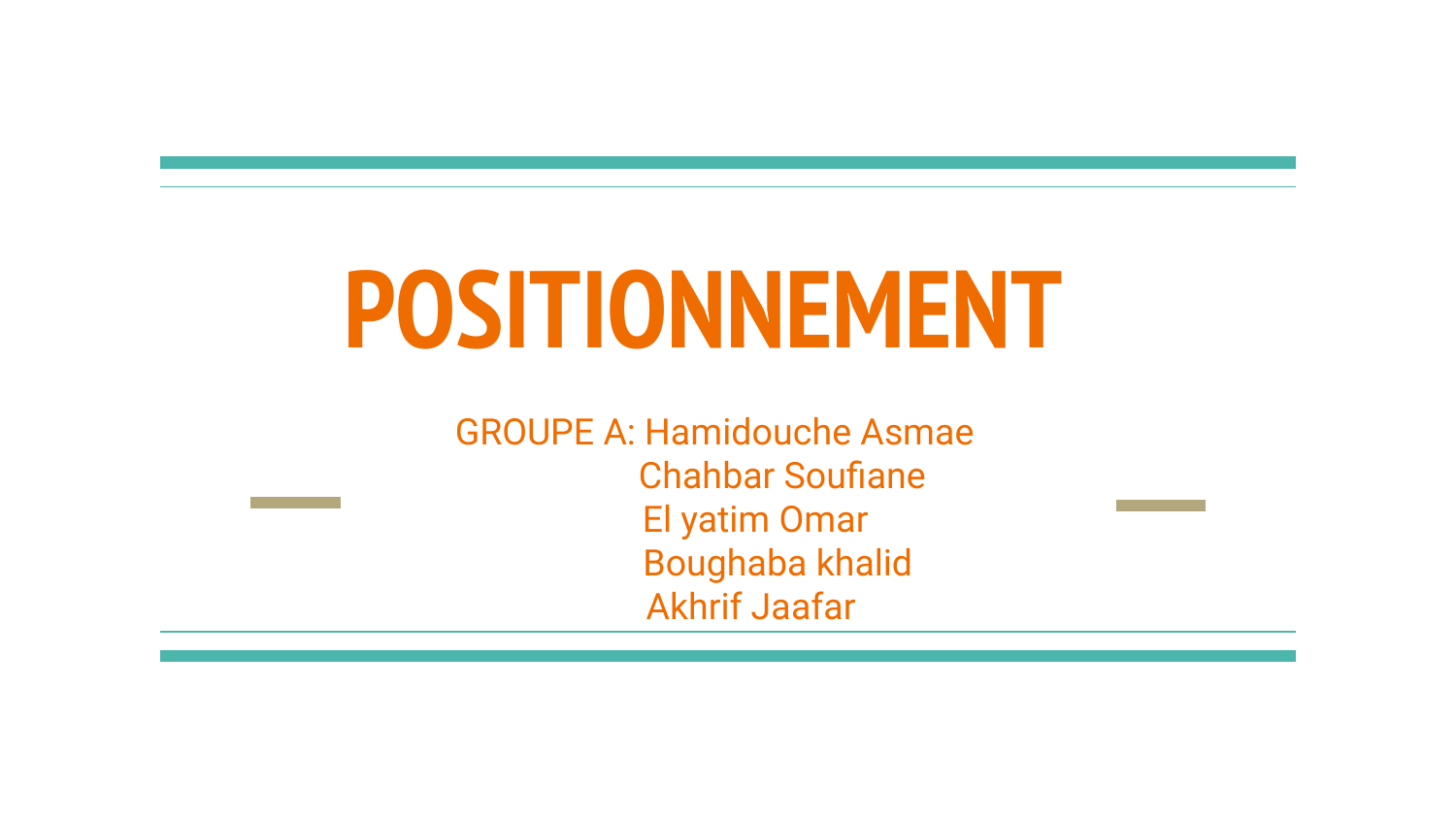

# POSITIONNEMENT
GROUPE A: Hamidouche Asmae
               Chahbar Soufiane
         El yatim Omar
              Boughaba khalid
        Akhrif Jaafar